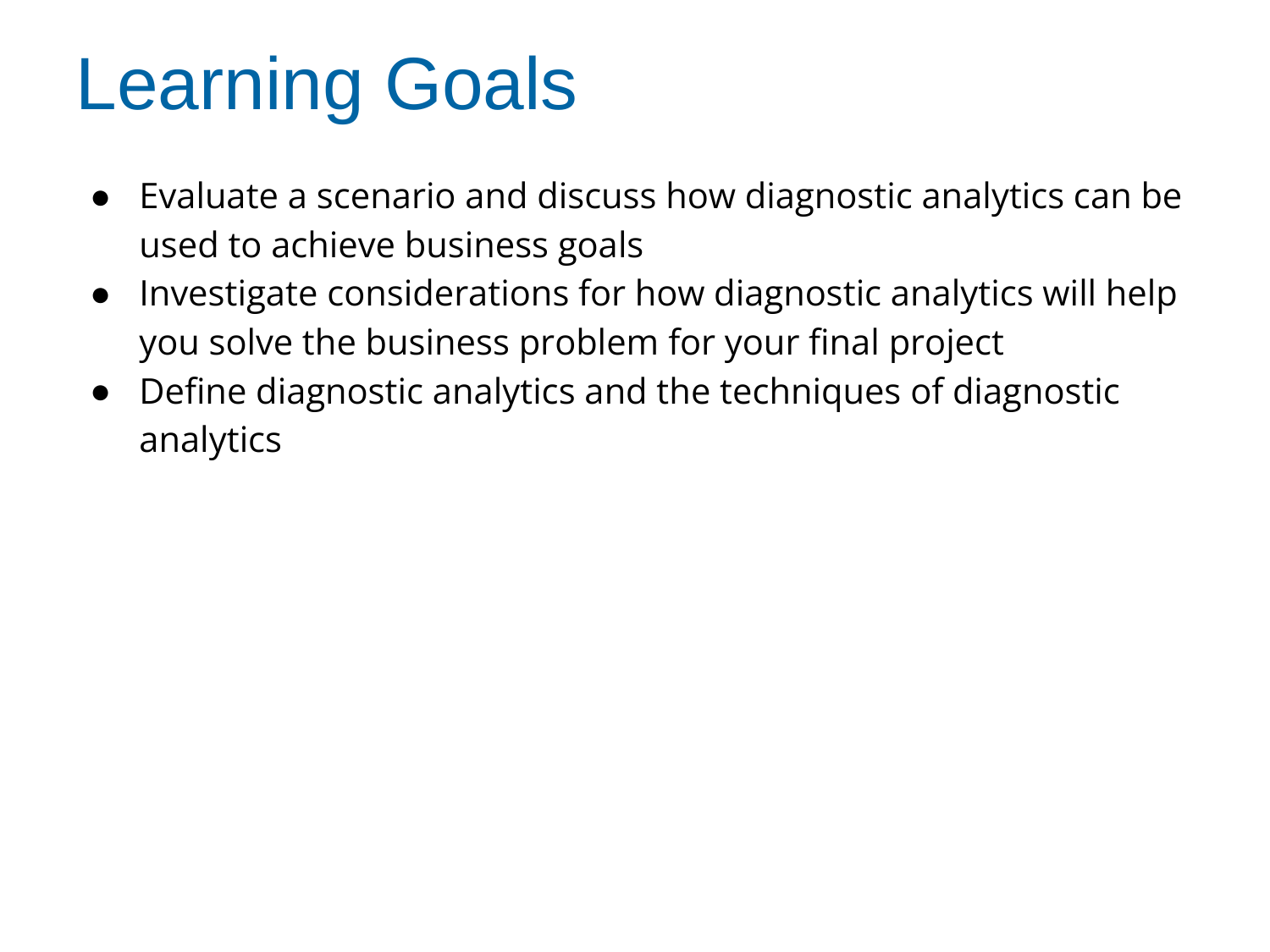

# Learning Goals
Evaluate a scenario and discuss how diagnostic analytics can be used to achieve business goals
Investigate considerations for how diagnostic analytics will help you solve the business problem for your final project
Define diagnostic analytics and the techniques of diagnostic analytics